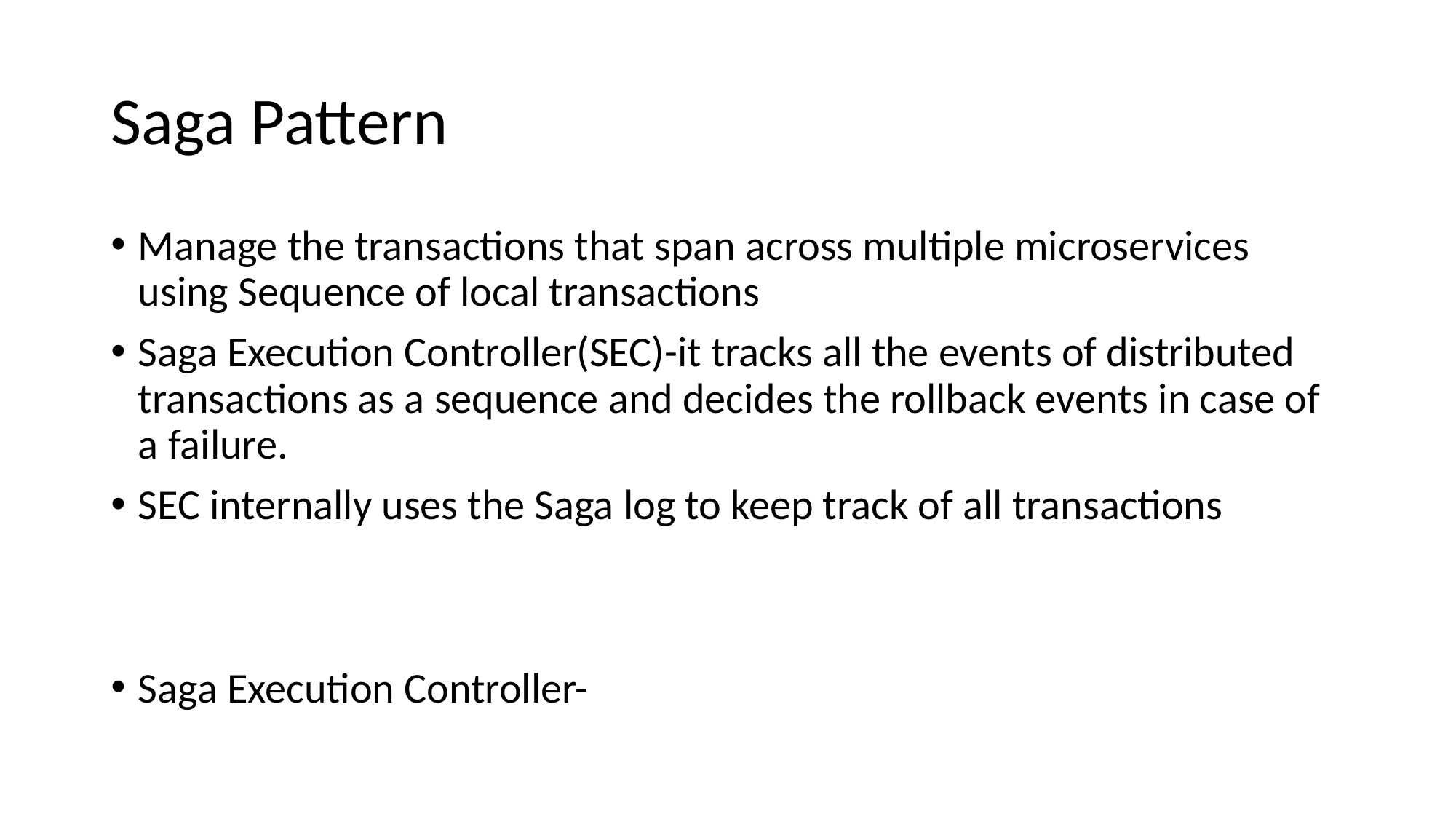

# Saga Pattern
Manage the transactions that span across multiple microservices using Sequence of local transactions
Saga Execution Controller(SEC)-it tracks all the events of distributed transactions as a sequence and decides the rollback events in case of a failure.
SEC internally uses the Saga log to keep track of all transactions

Saga Execution Controller-